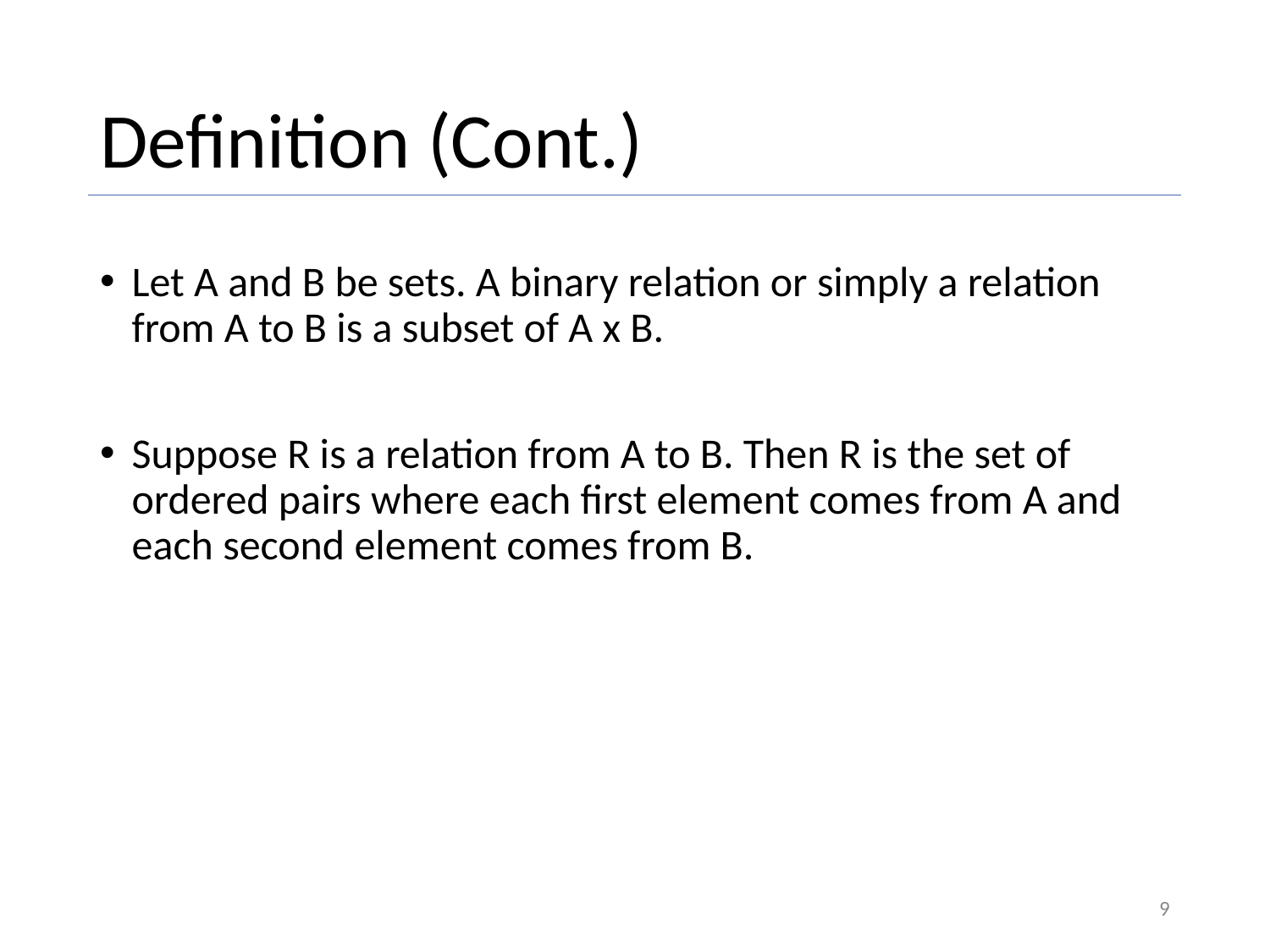

# Definition (Cont.)
Let A and B be sets. A binary relation or simply a relation from A to B is a subset of A x B.

Suppose R is a relation from A to B. Then R is the set of ordered pairs where each first element comes from A and each second element comes from B.
9